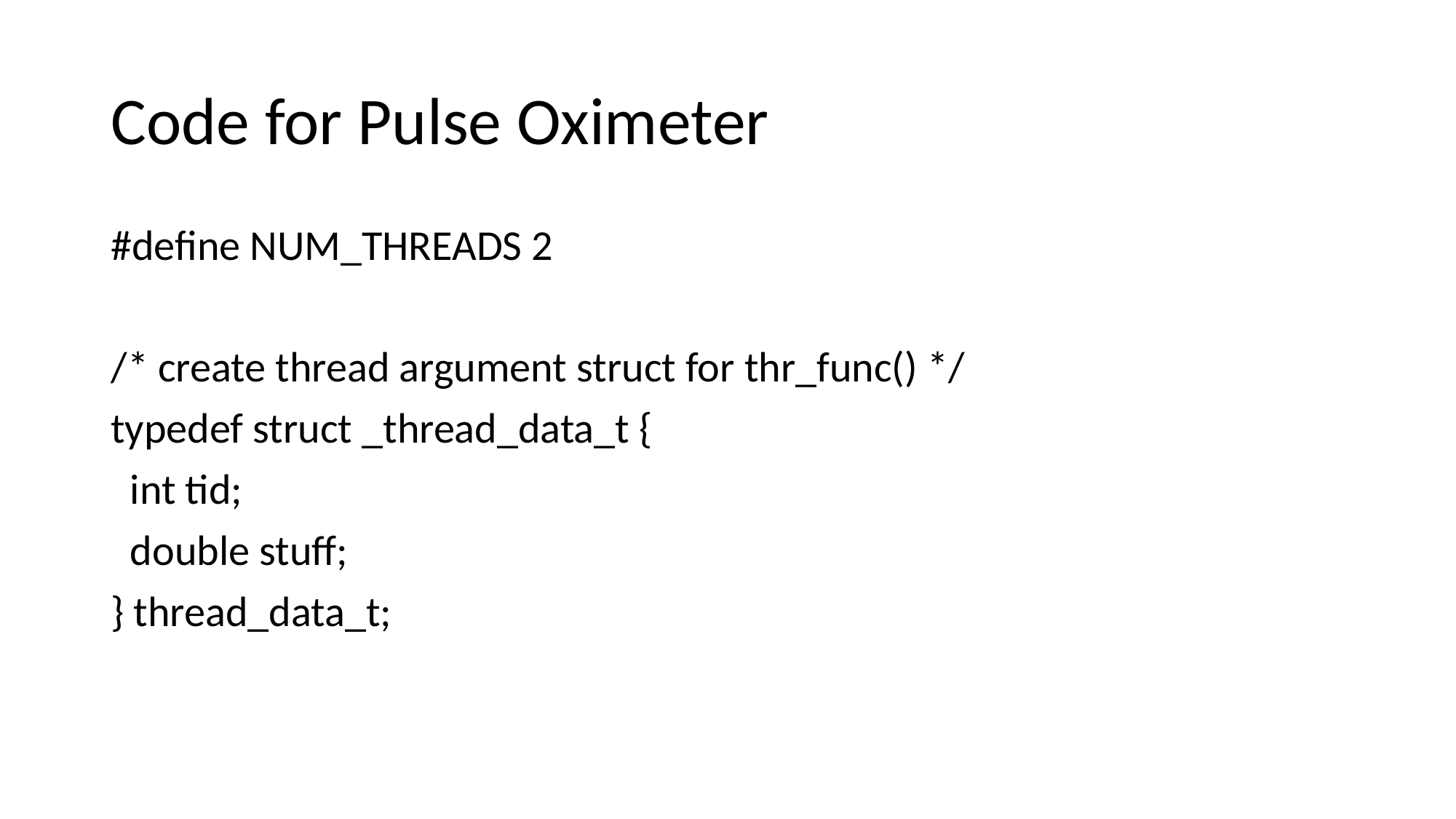

# Code for Pulse Oximeter
#define NUM_THREADS 2

/* create thread argument struct for thr_func() */
typedef struct _thread_data_t {
  int tid;
  double stuff;
} thread_data_t;